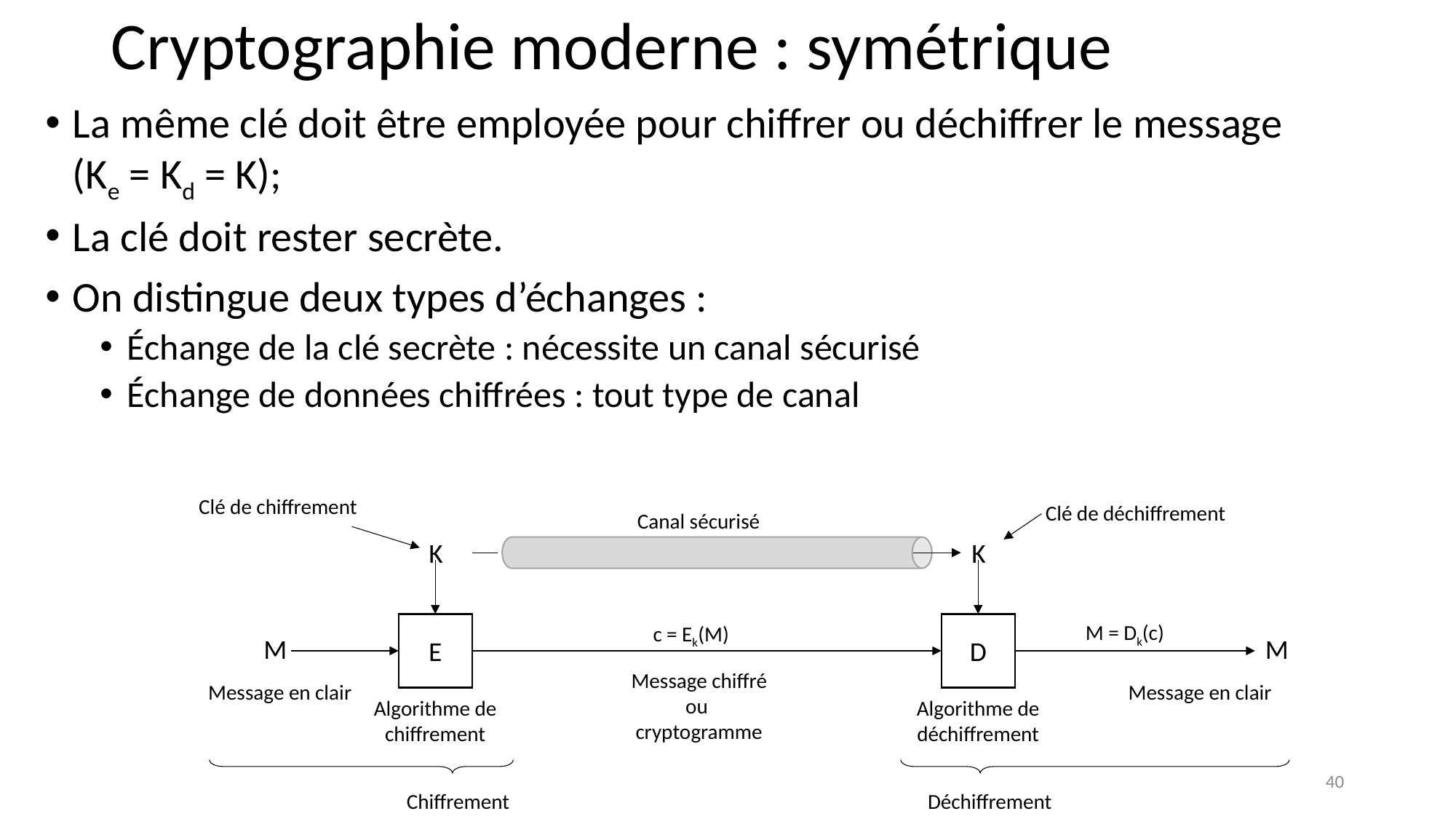

# Cryptographie moderne : symétrique
La même clé doit être employée pour chiffrer ou déchiffrer le message
(Ke = Kd = K);
La clé doit rester secrète.
On distingue deux types d’échanges :
Échange de la clé secrète : nécessite un canal sécurisé
Échange de données chiffrées : tout type de canal

Clé de chiffrement
Clé de déchiffrement
K
K

E
D
M = Dk(c)

c = Ek(M)
M
M
Message chiffré ou
cryptogramme
Message en clair
Message en clair
Algorithme de chiffrement
Algorithme de déchiffrement
Chiffrement
Déchiffrement
Canal sécurisé
40